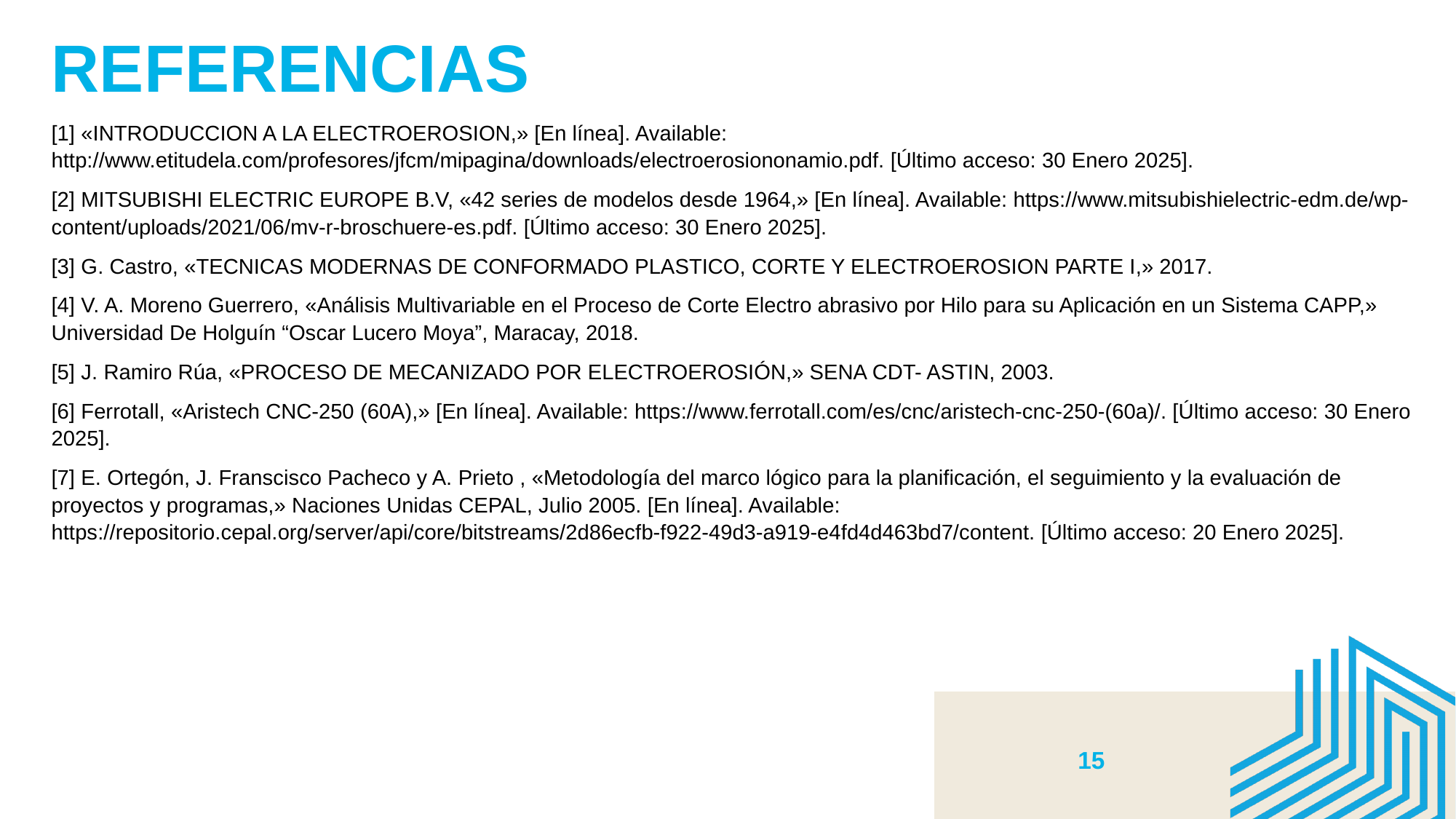

# REFERENCIAS
[1] «INTRODUCCION A LA ELECTROEROSION,» [En línea]. Available: http://www.etitudela.com/profesores/jfcm/mipagina/downloads/electroerosiononamio.pdf. [Último acceso: 30 Enero 2025].
[2] MITSUBISHI ELECTRIC EUROPE B.V, «42 series de modelos desde 1964,» [En línea]. Available: https://www.mitsubishielectric-edm.de/wp-content/uploads/2021/06/mv-r-broschuere-es.pdf. [Último acceso: 30 Enero 2025].
[3] G. Castro, «TECNICAS MODERNAS DE CONFORMADO PLASTICO, CORTE Y ELECTROEROSION PARTE I,» 2017.
[4] V. A. Moreno Guerrero, «Análisis Multivariable en el Proceso de Corte Electro abrasivo por Hilo para su Aplicación en un Sistema CAPP,» Universidad De Holguín “Oscar Lucero Moya”, Maracay, 2018.
[5] J. Ramiro Rúa, «PROCESO DE MECANIZADO POR ELECTROEROSIÓN,» SENA CDT- ASTIN, 2003.
[6] Ferrotall, «Aristech CNC-250 (60A),» [En línea]. Available: https://www.ferrotall.com/es/cnc/aristech-cnc-250-(60a)/. [Último acceso: 30 Enero 2025].
[7] E. Ortegón, J. Franscisco Pacheco y A. Prieto , «Metodología del marco lógico para la planificación, el seguimiento y la evaluación de proyectos y programas,» Naciones Unidas CEPAL, Julio 2005. [En línea]. Available: https://repositorio.cepal.org/server/api/core/bitstreams/2d86ecfb-f922-49d3-a919-e4fd4d463bd7/content. [Último acceso: 20 Enero 2025].

15